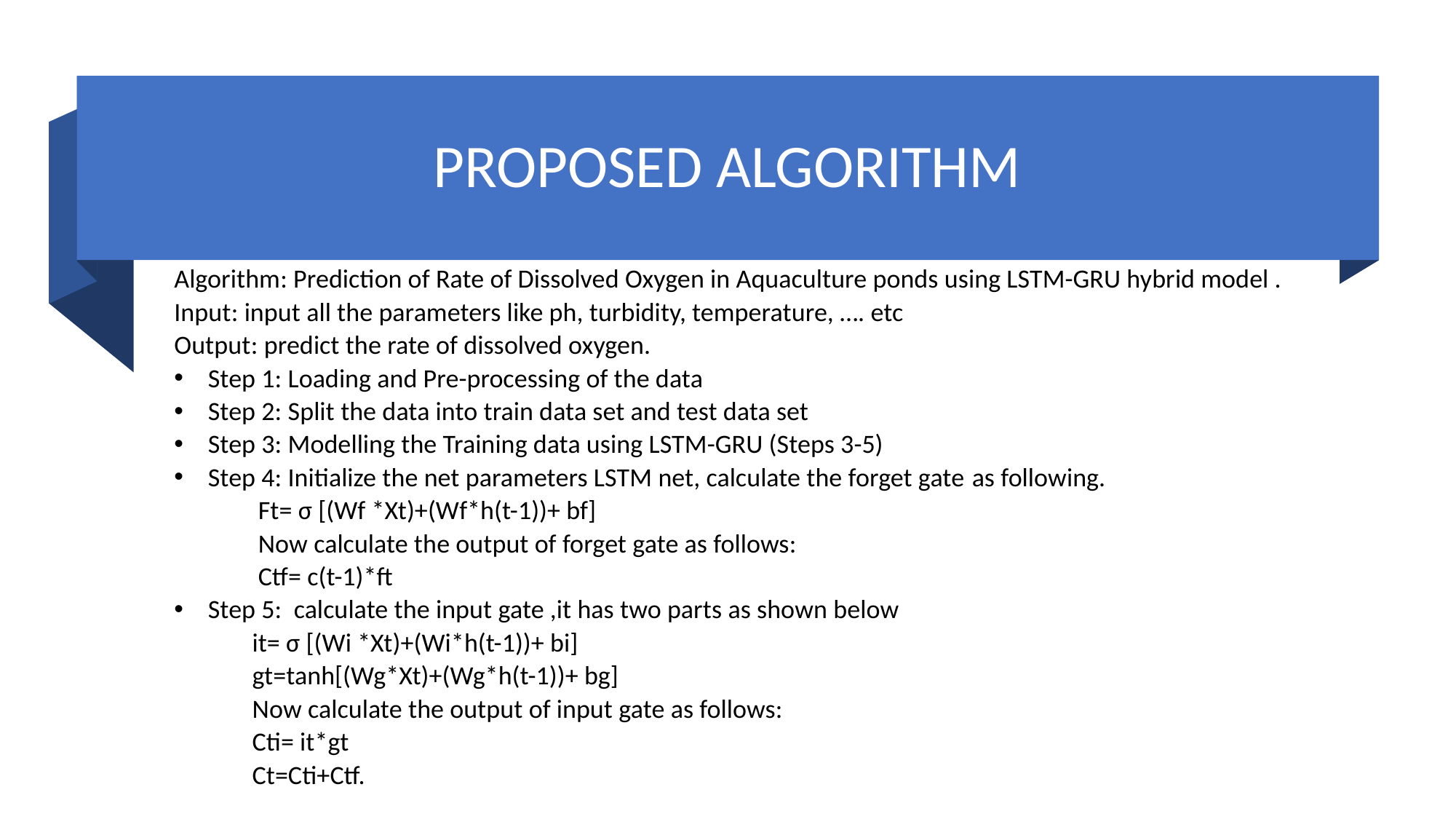

# PROPOSED ALGORITHM

Algorithm: Prediction of Rate of Dissolved Oxygen in Aquaculture ponds using LSTM-GRU hybrid model .
Input: input all the parameters like ph, turbidity, temperature, …. etc
Output: predict the rate of dissolved oxygen.
Step 1: Loading and Pre-processing of the data
Step 2: Split the data into train data set and test data set
Step 3: Modelling the Training data using LSTM-GRU (Steps 3-5)
Step 4: Initialize the net parameters LSTM net, calculate the forget gate as following.
              Ft= σ [(Wf *Xt)+(Wf*h(t-1))+ bf]
              Now calculate the output of forget gate as follows:
              Ctf= c(t-1)*ft
Step 5:  calculate the input gate ,it has two parts as shown below
             it= σ [(Wi *Xt)+(Wi*h(t-1))+ bi]
             gt=tanh[(Wg*Xt)+(Wg*h(t-1))+ bg]
             Now calculate the output of input gate as follows:
             Cti= it*gt
             Ct=Cti+Ctf.